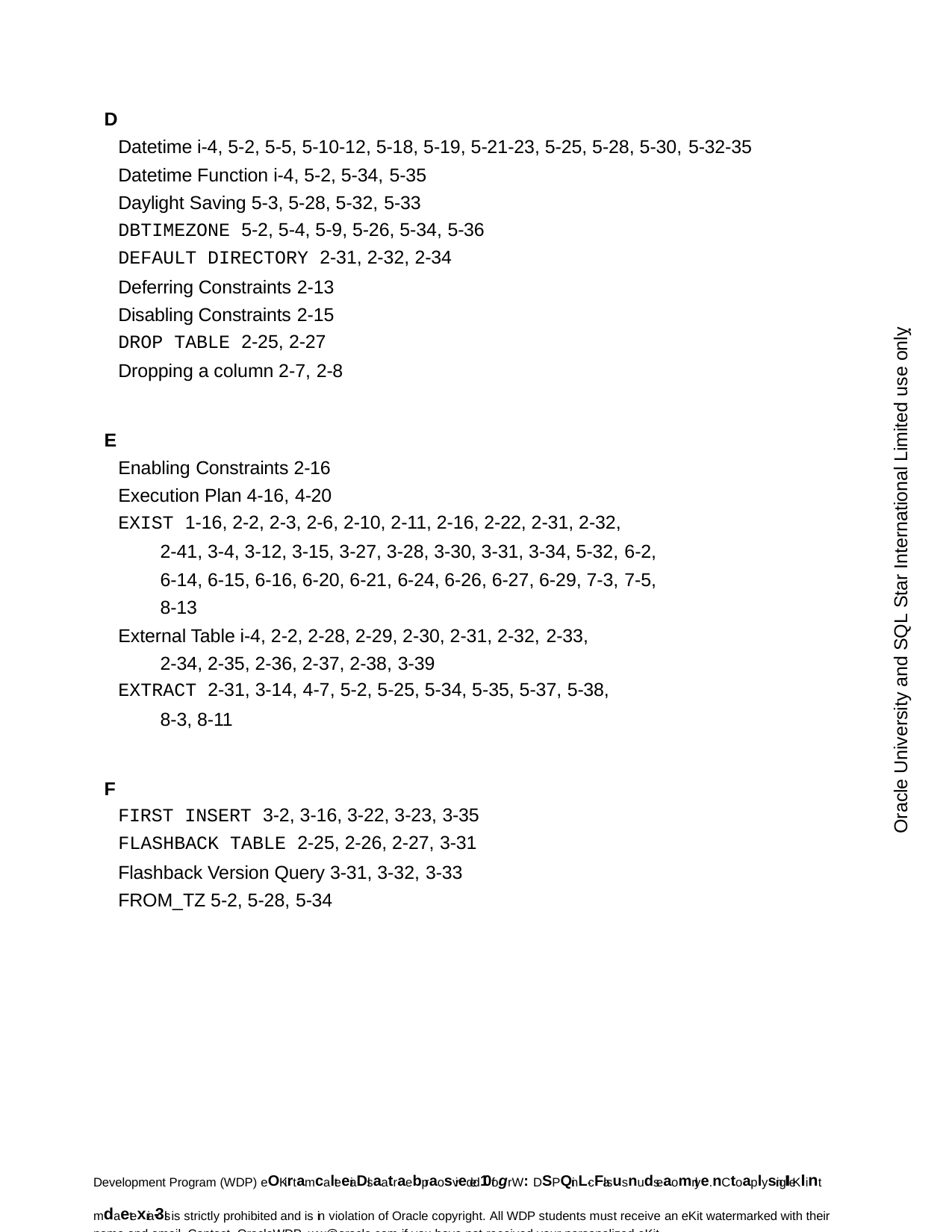

D
Datetime i-4, 5-2, 5-5, 5-10-12, 5-18, 5-19, 5-21-23, 5-25, 5-28, 5-30, 5-32-35
Datetime Function i-4, 5-2, 5-34, 5-35
Daylight Saving 5-3, 5-28, 5-32, 5-33
DBTIMEZONE 5-2, 5-4, 5-9, 5-26, 5-34, 5-36
DEFAULT DIRECTORY 2-31, 2-32, 2-34
Deferring Constraints 2-13
Disabling Constraints 2-15
DROP TABLE 2-25, 2-27
Dropping a column 2-7, 2-8

E
Enabling Constraints 2-16
Execution Plan 4-16, 4-20
EXIST 1-16, 2-2, 2-3, 2-6, 2-10, 2-11, 2-16, 2-22, 2-31, 2-32,
2-41, 3-4, 3-12, 3-15, 3-27, 3-28, 3-30, 3-31, 3-34, 5-32, 6-2,
6-14, 6-15, 6-16, 6-20, 6-21, 6-24, 6-26, 6-27, 6-29, 7-3, 7-5,
8-13
External Table i-4, 2-2, 2-28, 2-29, 2-30, 2-31, 2-32, 2-33,
2-34, 2-35, 2-36, 2-37, 2-38, 3-39
EXTRACT 2-31, 3-14, 4-7, 5-2, 5-25, 5-34, 5-35, 5-37, 5-38,
8-3, 8-11

F
FIRST INSERT 3-2, 3-16, 3-22, 3-23, 3-35
FLASHBACK TABLE 2-25, 2-26, 2-27, 3-31
Flashback Version Query 3-31, 3-32, 3-33
FROM_TZ 5-2, 5-28, 5-34
Oracle University and SQL Star International Limited use onlyฺ
Development Program (WDP) eOKirt amcalteeriaDlsaatraebpraosvieded10fogr W: DSPQinL-cFlasusnudseaomnlye.nCtoaplysingIIeKIint mdaetexria-3ls is strictly prohibited and is in  violation of Oracle copyright. All WDP students must receive an eKit watermarked with their name and email. Contact  OracleWDP_ww@oracle.com if you have not received your personalized eKit.